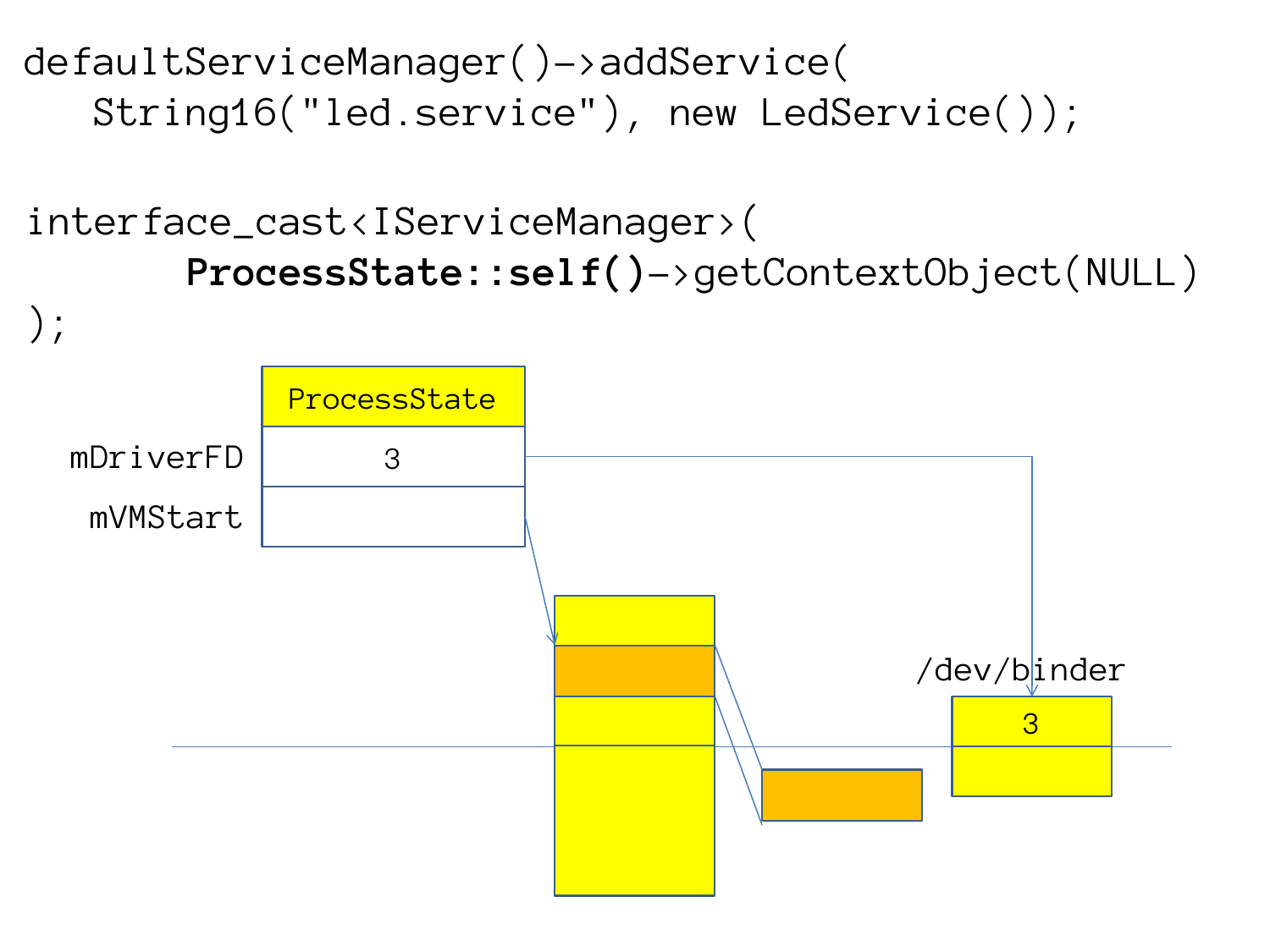

defaultServiceManager()->addService(
   String16("led.service"), new LedService());
interface_cast<IServiceManager>(
       ProcessState::self()->getContextObject(NULL)
);
ProcessState
mDriverFD
3
mVMStart

/dev/binder

3